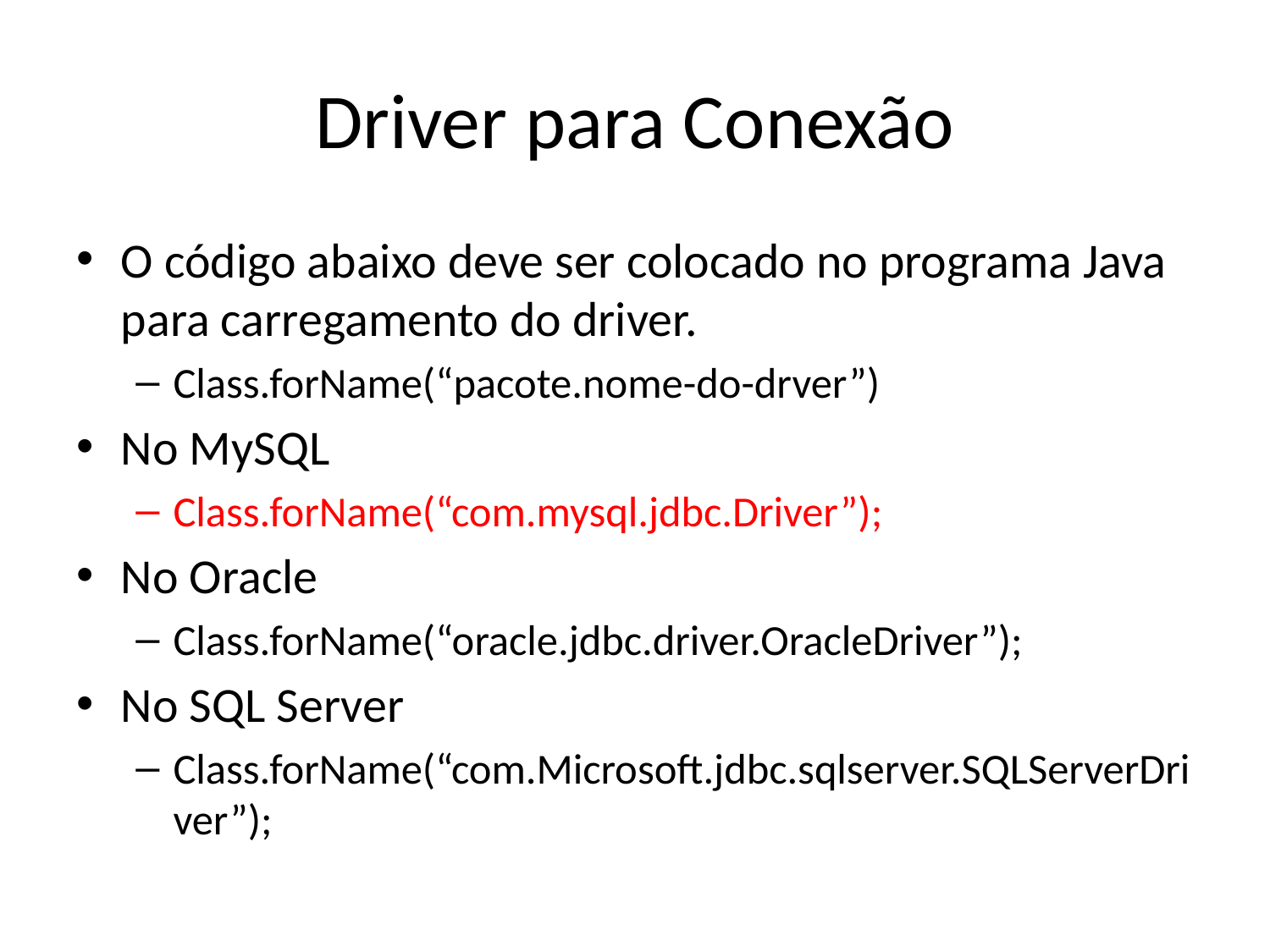

# Driver para Conexão
O código abaixo deve ser colocado no programa Java para carregamento do driver.
Class.forName(“pacote.nome-do-drver”)
No MySQL
Class.forName(“com.mysql.jdbc.Driver”);
No Oracle
Class.forName(“oracle.jdbc.driver.OracleDriver”);
No SQL Server
Class.forName(“com.Microsoft.jdbc.sqlserver.SQLServerDriver”);